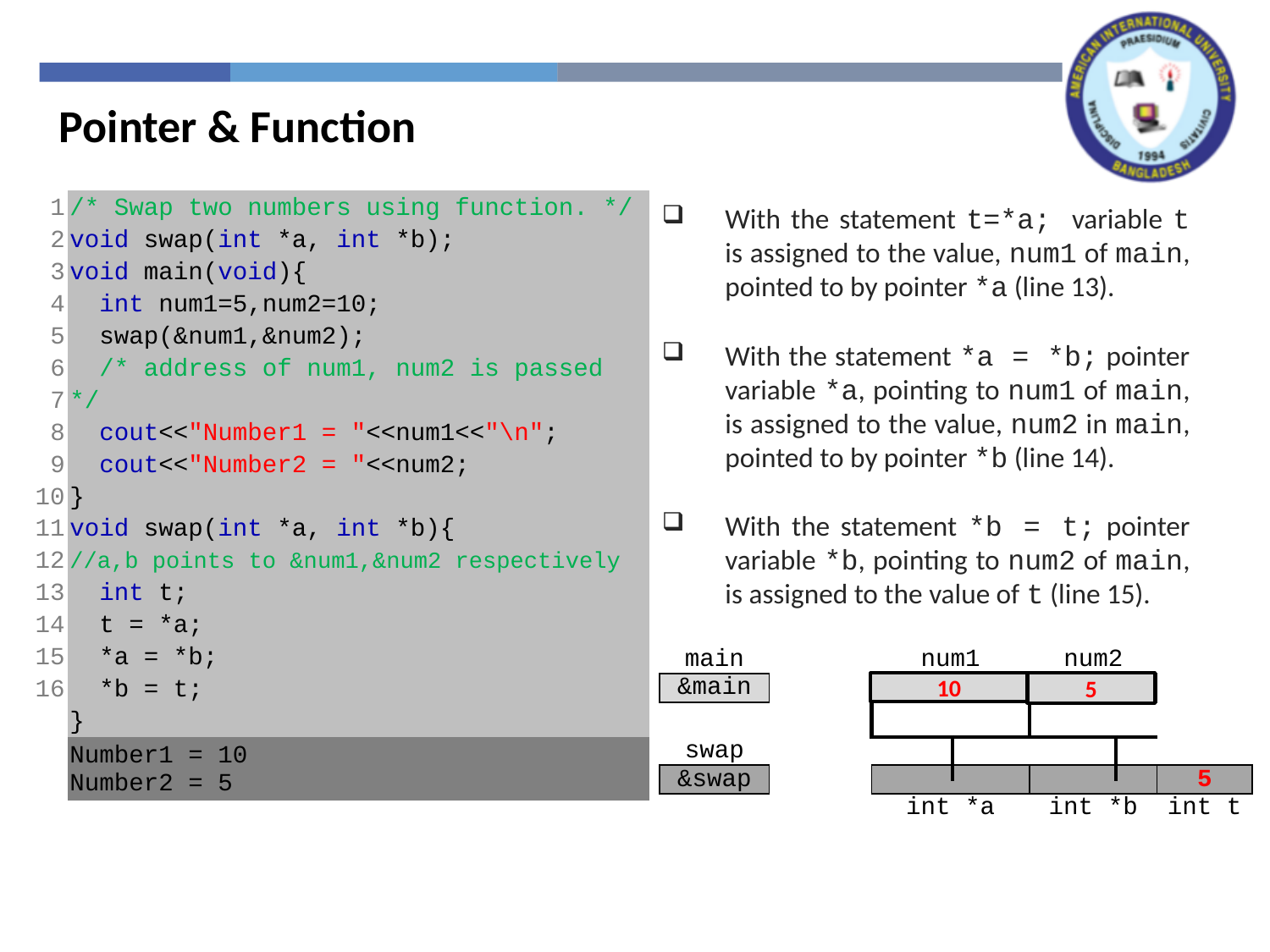

Pointer & Function
| 1 2 3 4 5 6 7 8 9 10 11 12 13 14 15 16 | /\* Swap two numbers using function. \*/ void swap(int \*a, int \*b); void main(void){ int num1=5,num2=10; swap(&num1,&num2); /\* address of num1, num2 is passed \*/ cout<<"Number1 = "<<num1<<"\n"; cout<<"Number2 = "<<num2; } void swap(int \*a, int \*b){ //a,b points to &num1,&num2 respectively int t; t = \*a; \*a = \*b; \*b = t; } |
| --- | --- |
|  | Number1 = 10 Number2 = 5 |
With the statement t=*a; variable t is assigned to the value, num1 of main, pointed to by pointer *a (line 13).
With the statement *a = *b; pointer variable *a, pointing to num1 of main, is assigned to the value, num2 in main, pointed to by pointer *b (line 14).
With the statement *b = t; pointer variable *b, pointing to num2 of main, is assigned to the value of t (line 15).
| main |  |  | num1 |  |  |  | num2 |  |  |  |
| --- | --- | --- | --- | --- | --- | --- | --- | --- | --- | --- |
| &main |  |  | 5 |  |  |  | 10 |  |  |  |
|  |  |  |  |  |  |  |  |  |  |  |
|  |  |  |  |  |  |  |  |  |  |  |
| swap |  |  |  |  |  |  |  |  |  |  |
| &swap |  |  |  |  |  |  |  |  |  | 5 |
|  |  |  |  |  |  |  |  |  |  |  |
|  |  |  | int \*a |  |  |  | int \*b |  |  | int t |
10
5